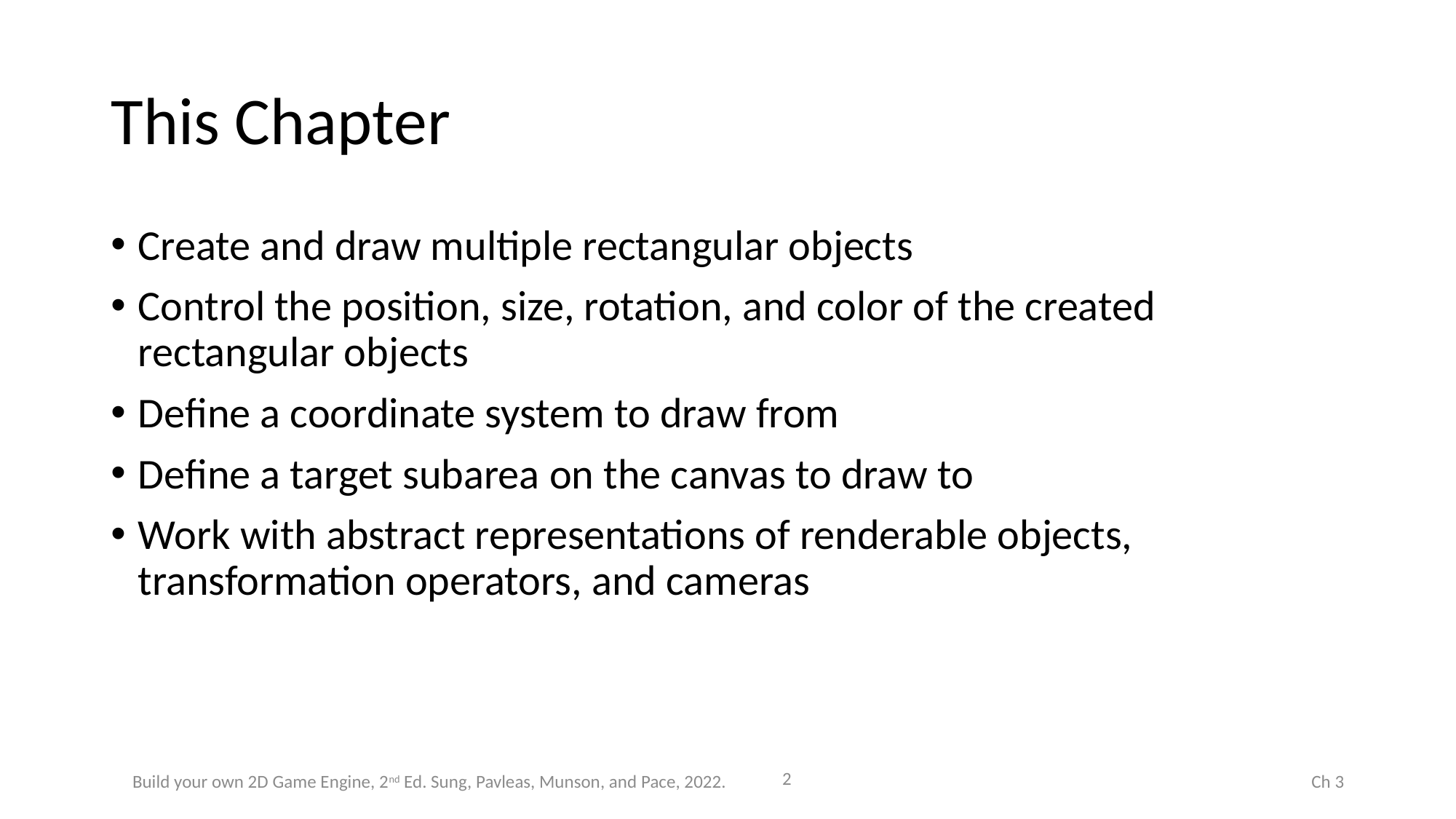

# This Chapter
Create and draw multiple rectangular objects
Control the position, size, rotation, and color of the created rectangular objects
Define a coordinate system to draw from
Define a target subarea on the canvas to draw to
Work with abstract representations of renderable objects, transformation operators, and cameras